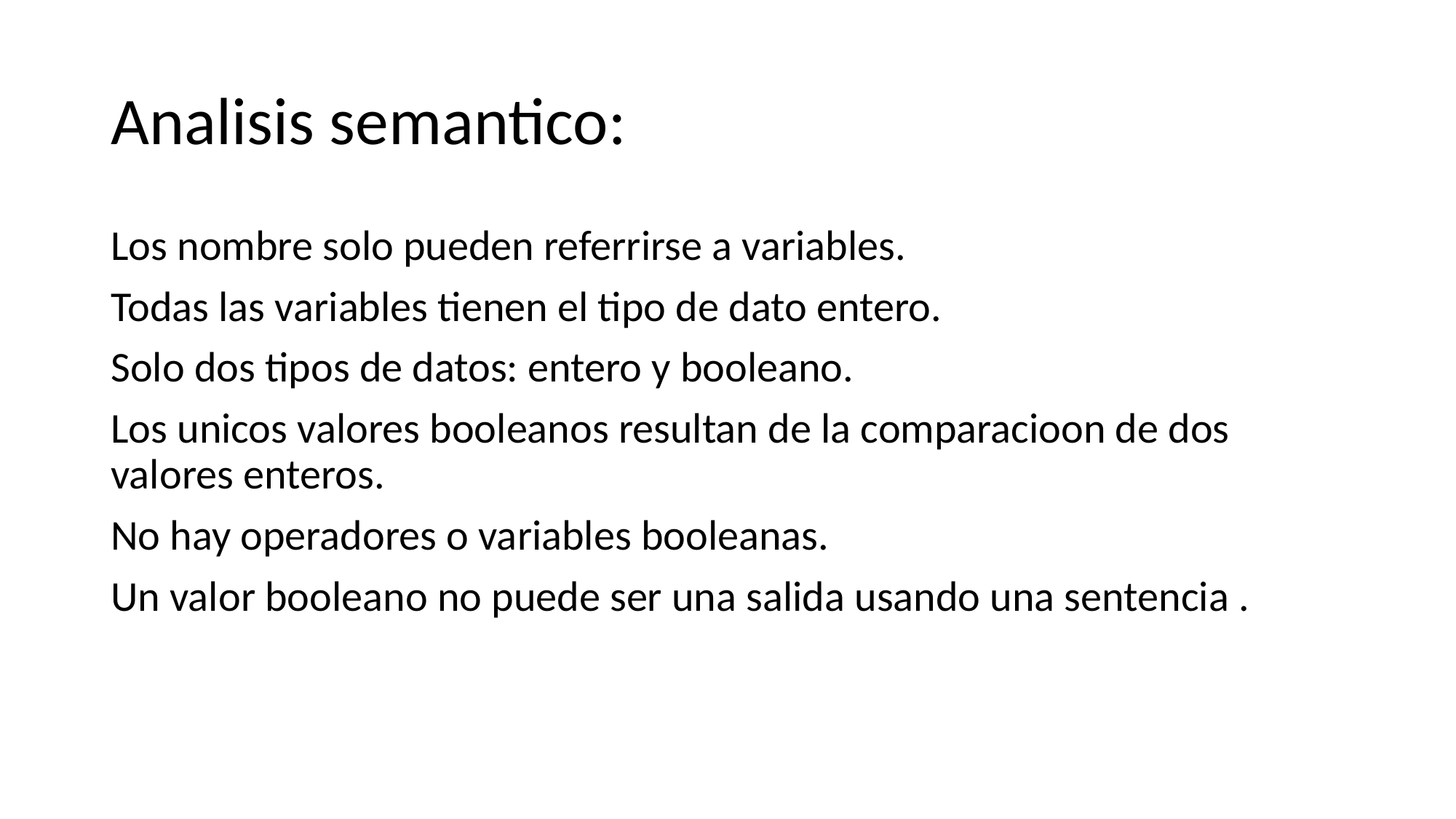

# Analisis semantico:
Los nombre solo pueden referrirse a variables.
Todas las variables tienen el tipo de dato entero.
Solo dos tipos de datos: entero y booleano.
Los unicos valores booleanos resultan de la comparacioon de dos valores enteros.
No hay operadores o variables booleanas.
Un valor booleano no puede ser una salida usando una sentencia .